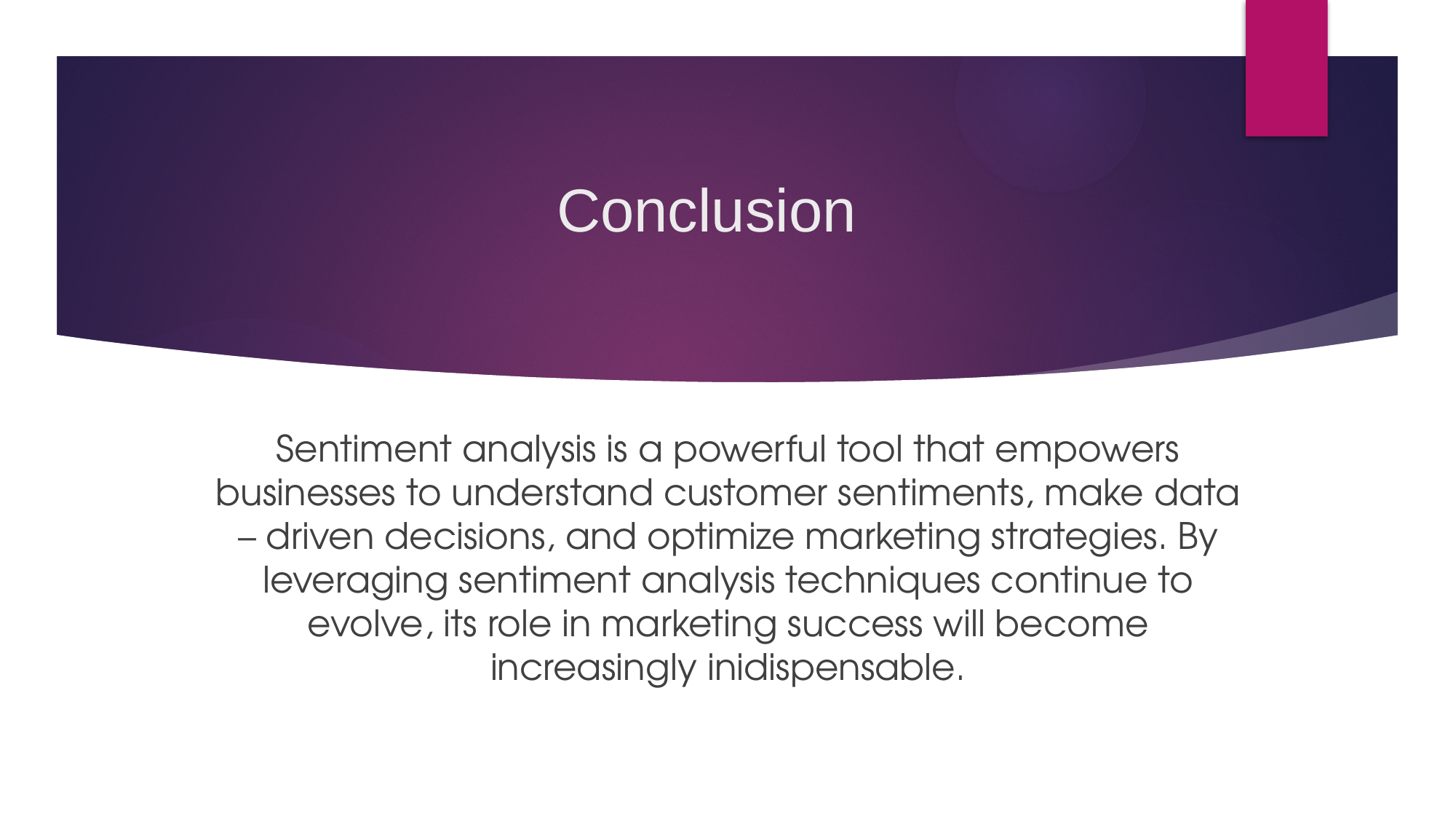

# Conclusion
Sentiment analysis is a powerful tool that empowers businesses to understand customer sentiments, make data – driven decisions, and optimize marketing strategies. By leveraging sentiment analysis techniques continue to evolve, its role in marketing success will become increasingly inidispensable.